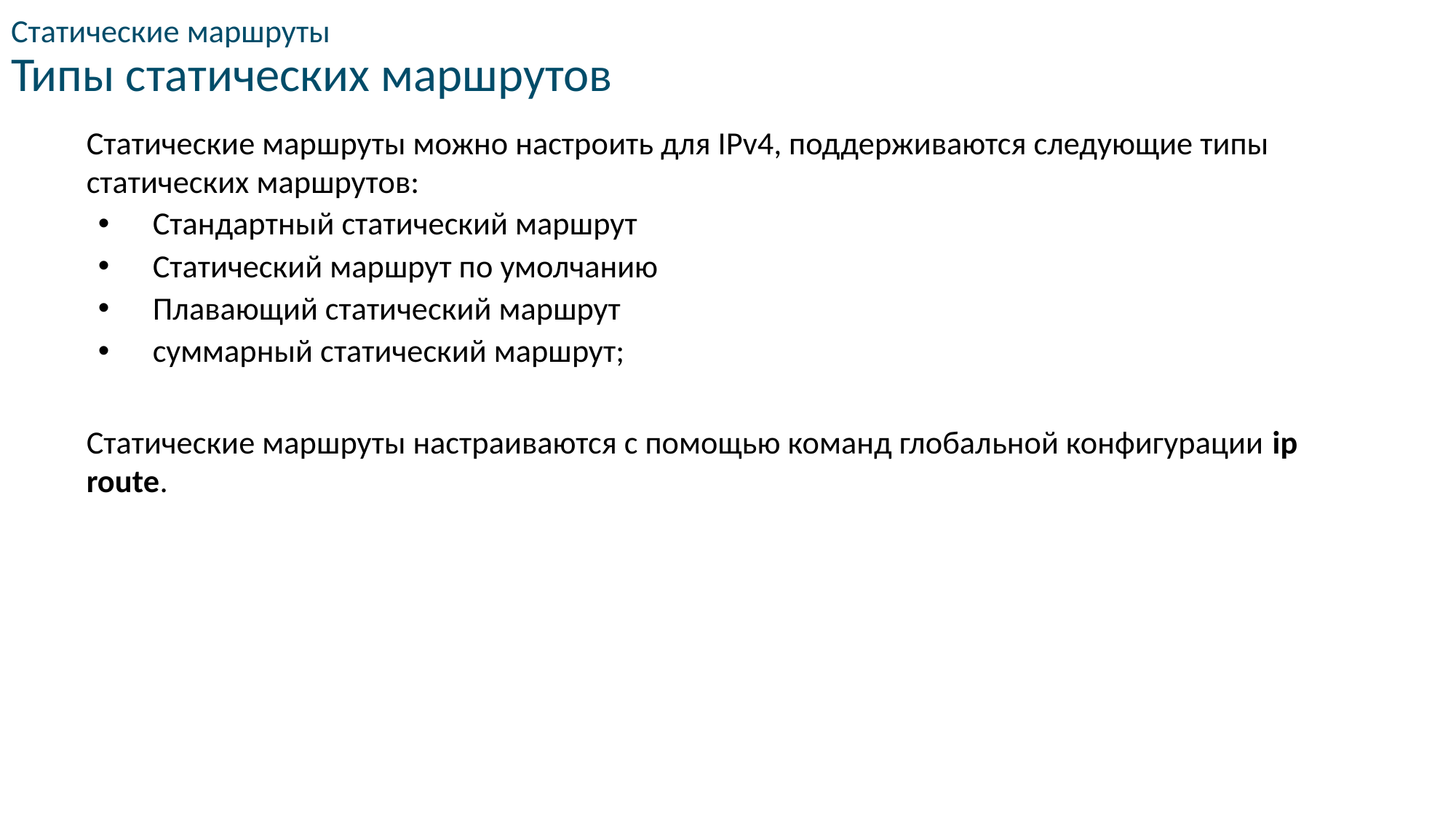

# Статические маршруты Типы статических маршрутов
Статические маршруты можно настроить для IPv4, поддерживаются следующие типы статических маршрутов:
Стандартный статический маршрут
Статический маршрут по умолчанию
Плавающий статический маршрут
суммарный статический маршрут;

Статические маршруты настраиваются с помощью команд глобальной конфигурации ip route.